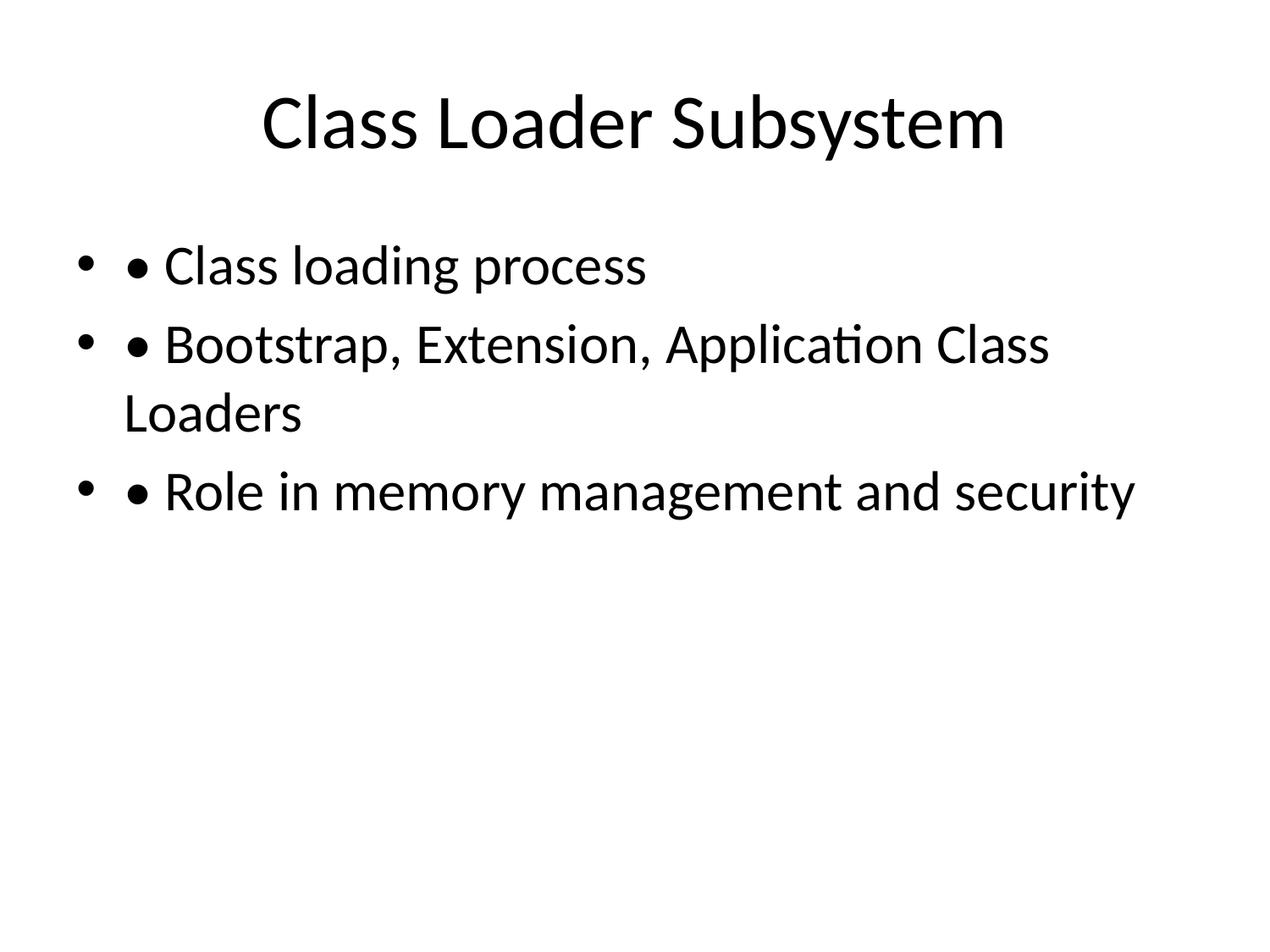

# Class Loader Subsystem
• Class loading process
• Bootstrap, Extension, Application Class Loaders
• Role in memory management and security